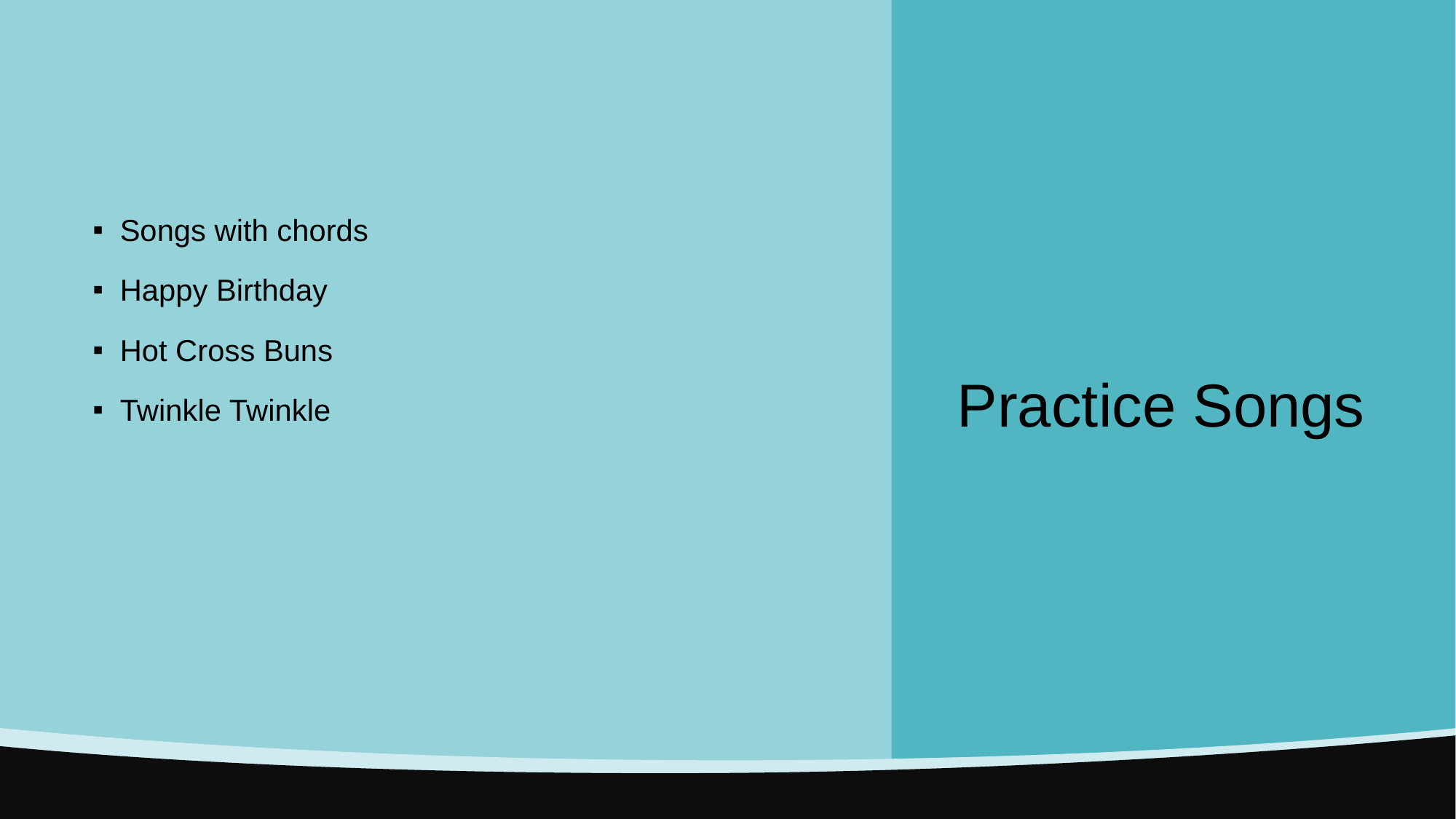

# Practice Songs
Songs with chords
Happy Birthday
Hot Cross Buns
Twinkle Twinkle